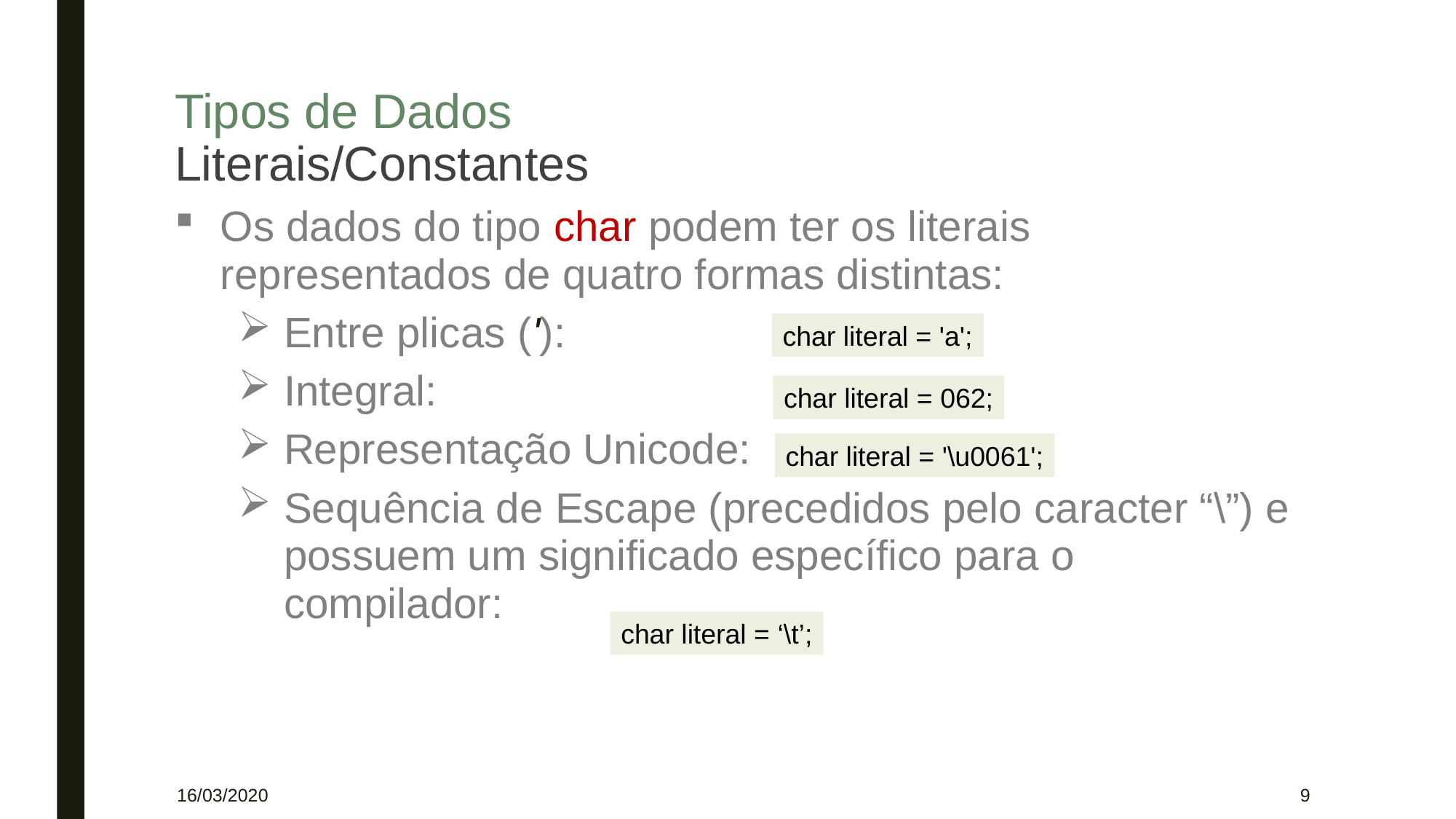

# Tipos de Dados Literais/Constantes
Os dados do tipo char podem ter os literais representados de quatro formas distintas:
Entre plicas ('):
Integral:
Representação Unicode:
Sequência de Escape (precedidos pelo caracter “\”) e possuem um significado específico para o compilador:

char literal = 'a';
char literal = 062;
char literal = '\u0061';
char literal = ‘\t’;
16/03/2020
9